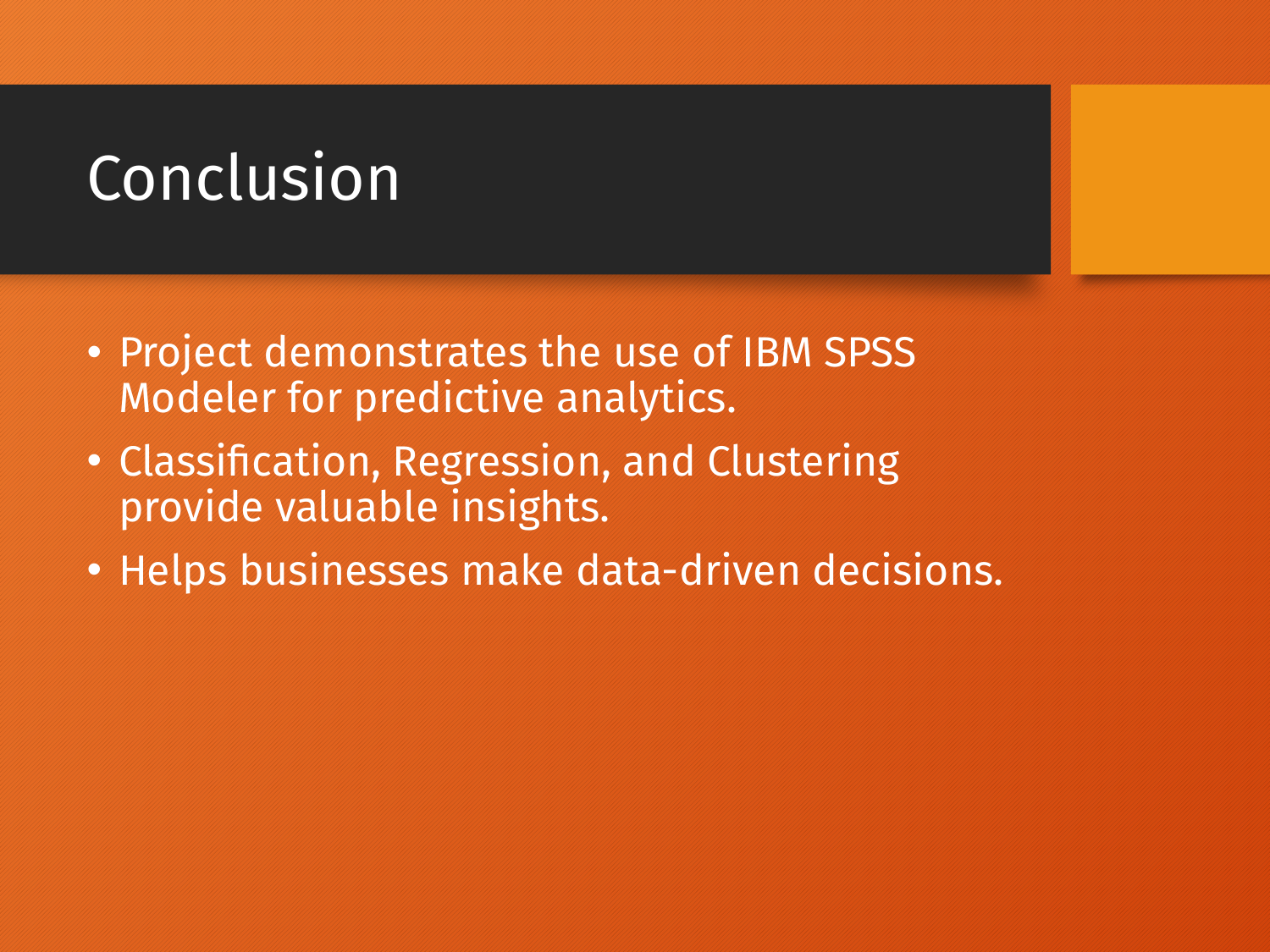

# Conclusion
Project demonstrates the use of IBM SPSS Modeler for predictive analytics.
Classification, Regression, and Clustering provide valuable insights.
Helps businesses make data-driven decisions.